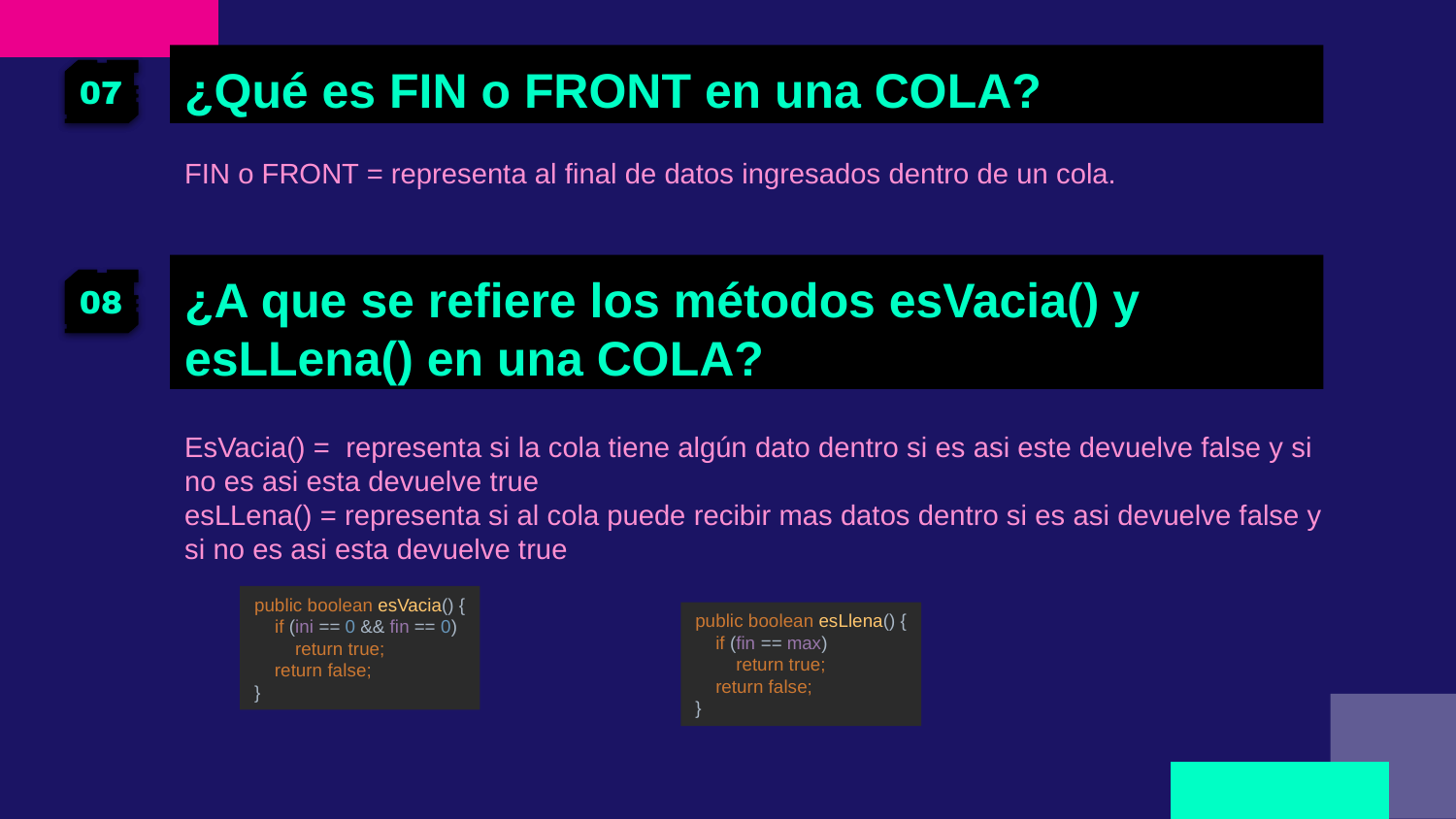

# ¿Qué es FIN o FRONT en una COLA?

07
FIN o FRONT = representa al final de datos ingresados dentro de un cola.
¿A que se refiere los métodos esVacia() y esLLena() en una COLA?

08
EsVacia() =  representa si la cola tiene algún dato dentro si es asi este devuelve false y si no es asi esta devuelve true
esLLena() = representa si al cola puede recibir mas datos dentro si es asi devuelve false y si no es asi esta devuelve true
public boolean esVacia() {
    if (ini == 0 && fin == 0)
        return true;
    return false;
}
public boolean esLlena() {
    if (fin == max)
        return true;
    return false;
}